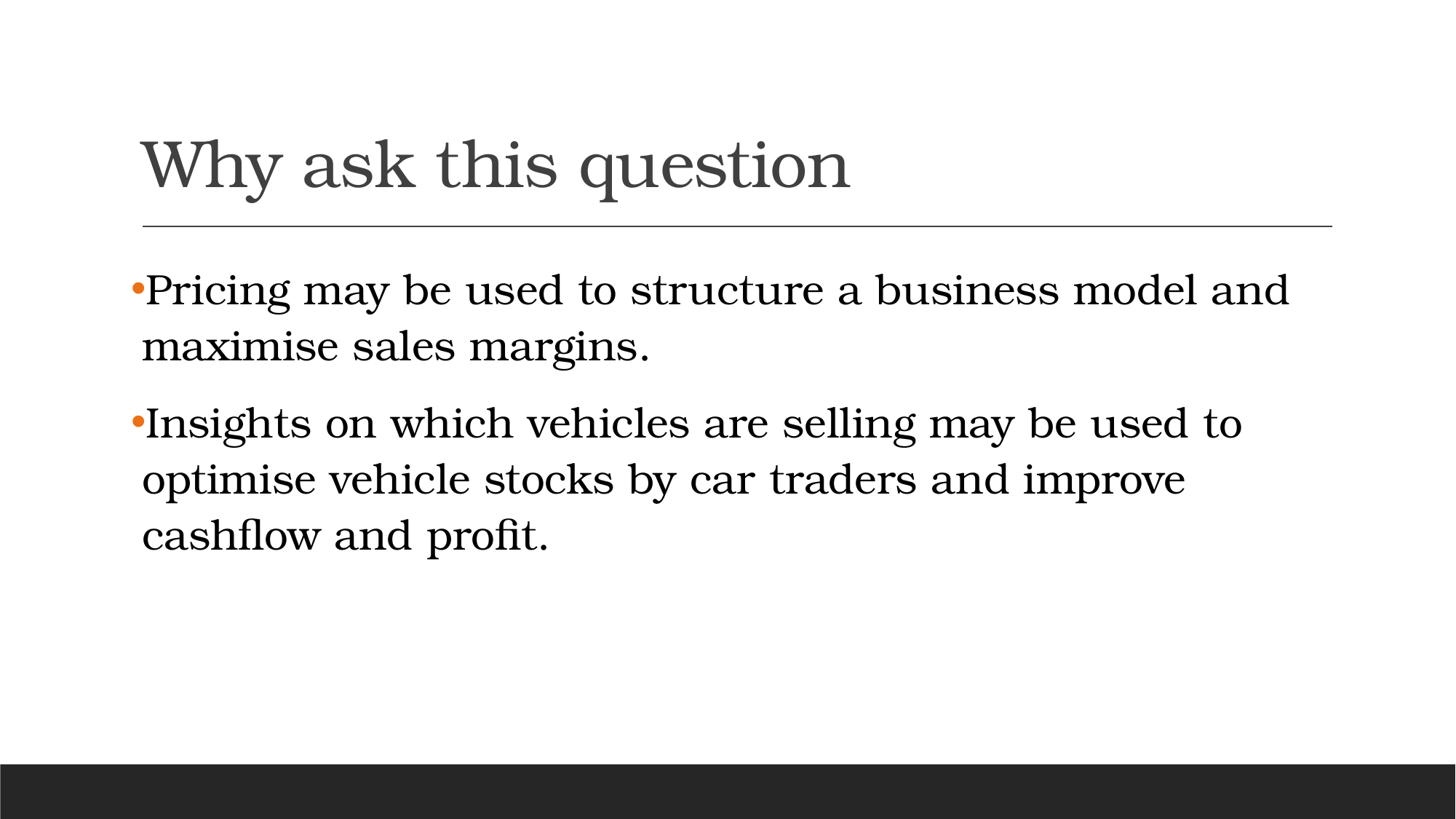

# Why ask this question
Pricing may be used to structure a business model and maximise sales margins.
Insights on which vehicles are selling may be used to optimise vehicle stocks by car traders and improve cashflow and profit.